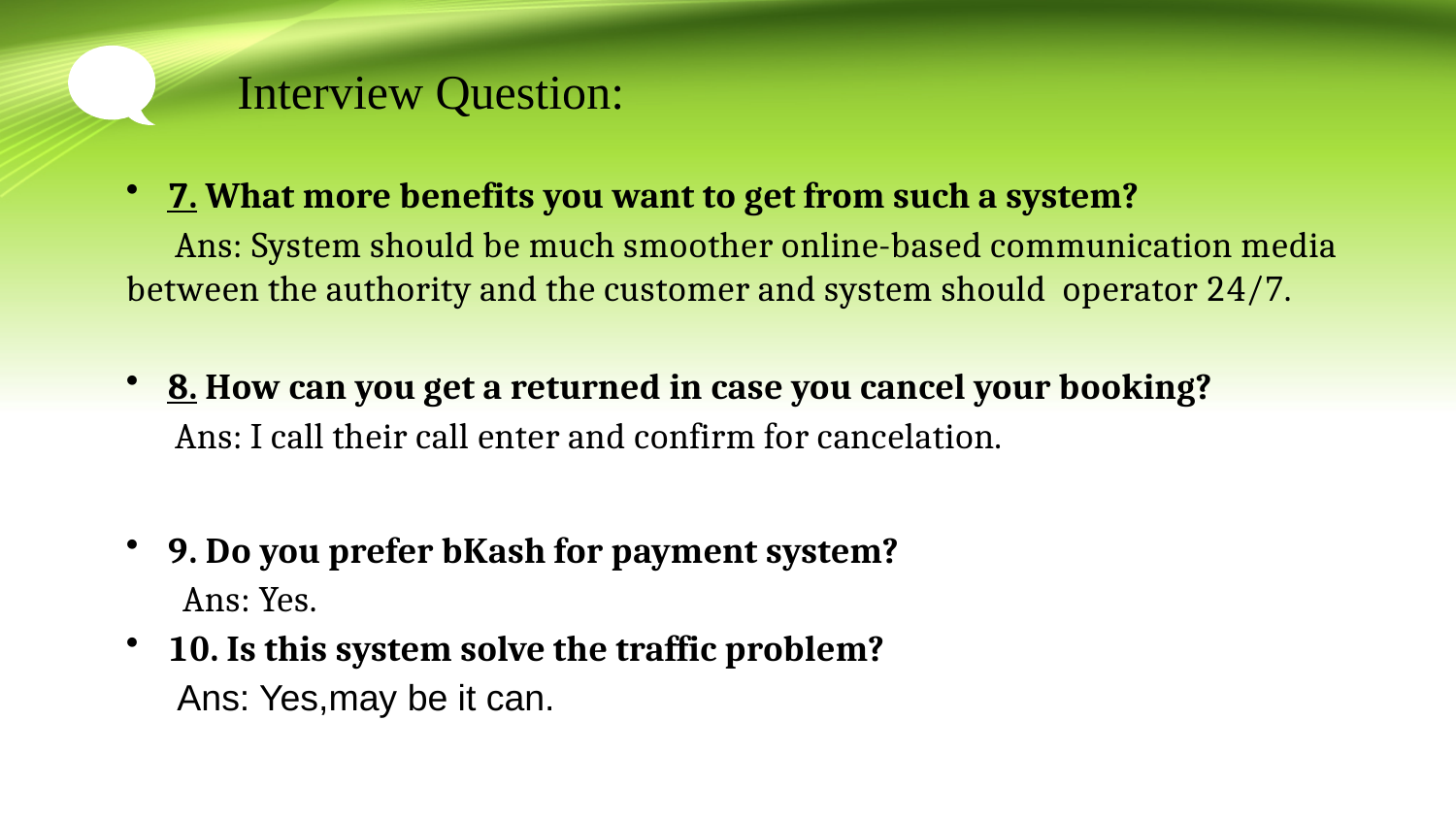

# Interview Question:
7. What more benefits you want to get from such a system?
      Ans: System should be much smoother online-based communication media between the authority and the customer and system should  operator 24/7.

8. How can you get a returned in case you cancel your booking?
      Ans: I call their call enter and confirm for cancelation.

9. Do you prefer bKash for payment system?
       Ans: Yes.
10. Is this system solve the traffic problem?
     Ans: Yes,may be it can.

9